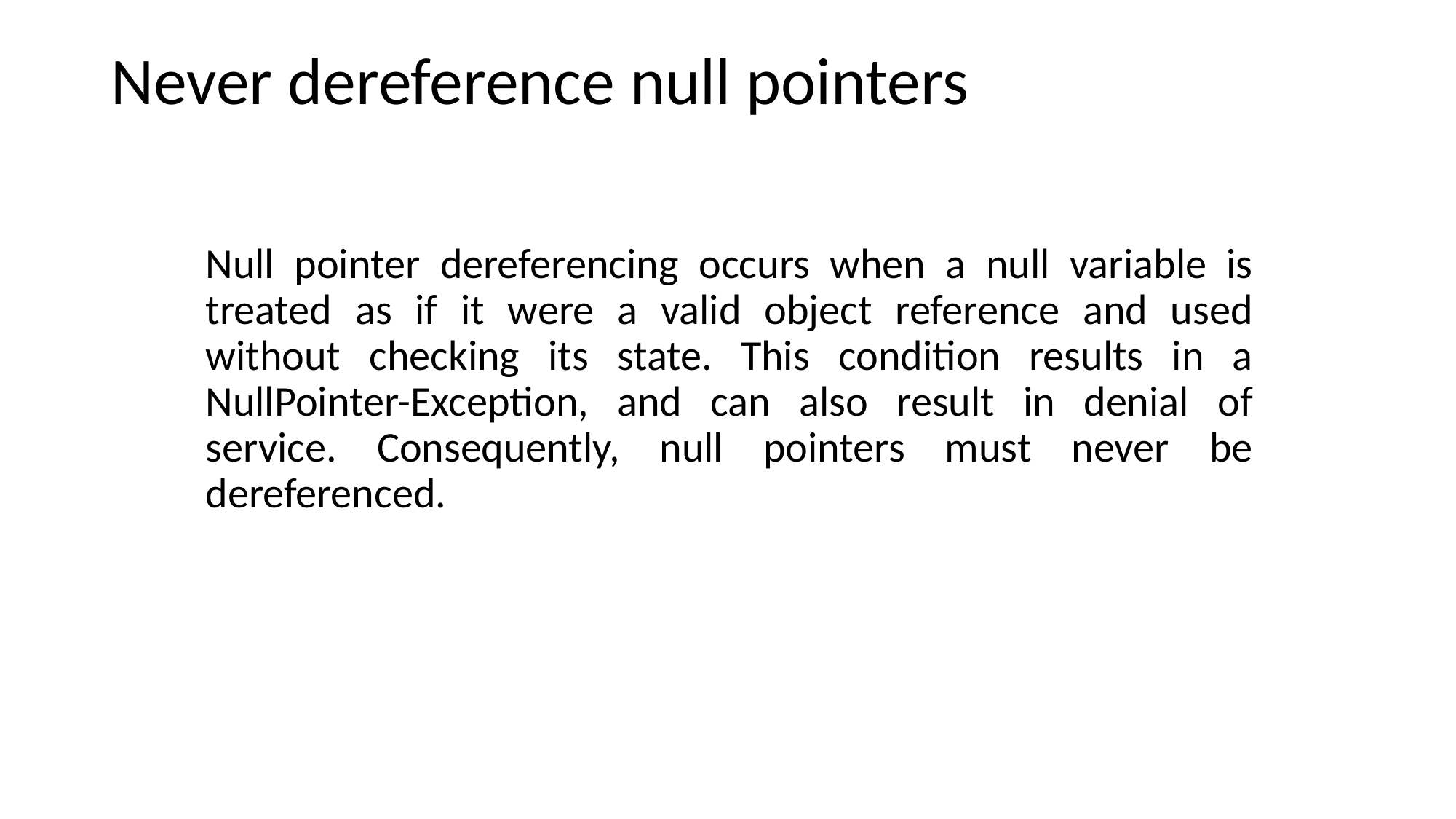

# Never dereference null pointers
Null pointer dereferencing occurs when a null variable is treated as if it were a valid object reference and used without checking its state. This condition results in a NullPointer-Exception, and can also result in denial of service. Consequently, null pointers must never be dereferenced.